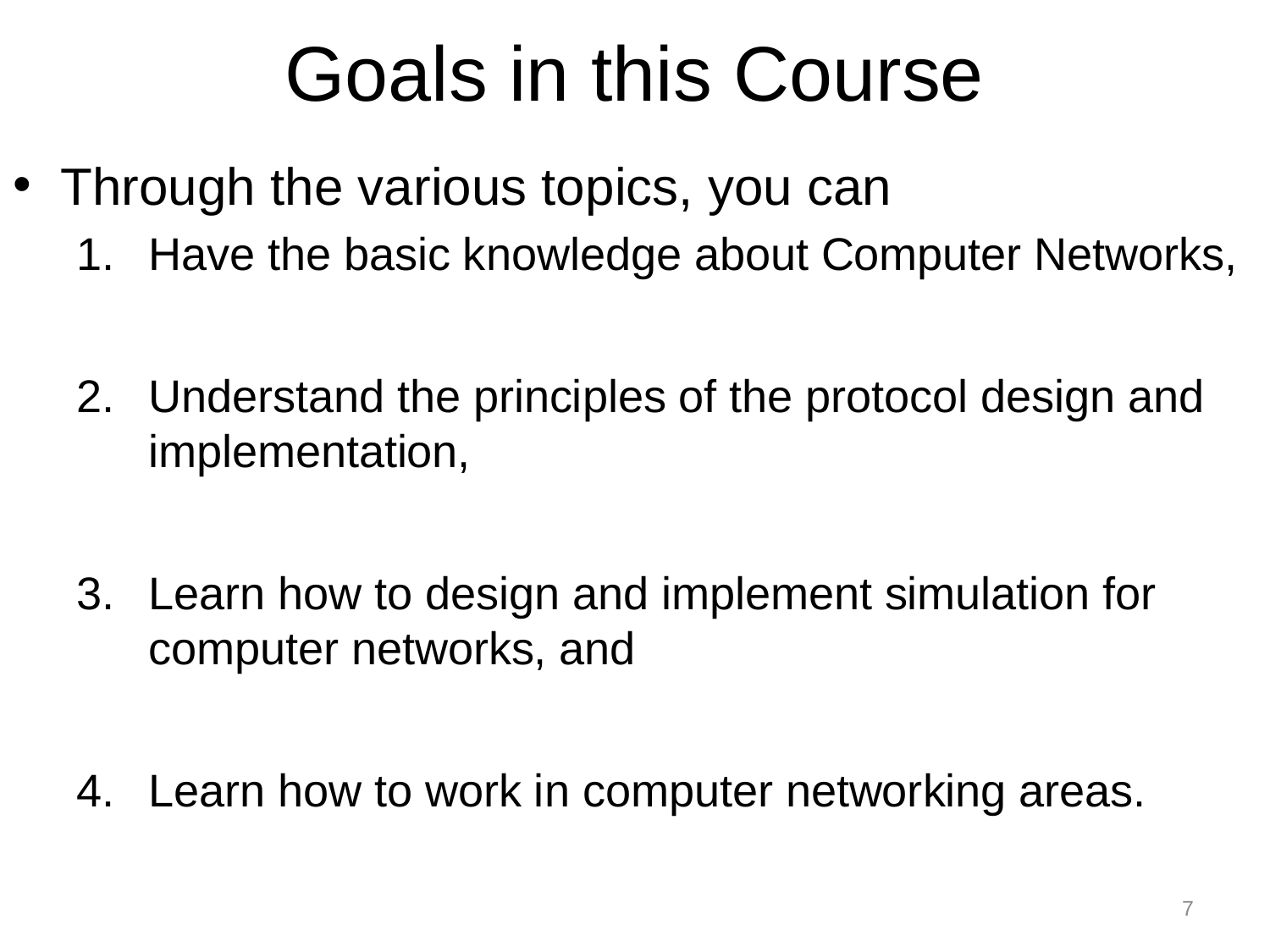

# Goals in this Course
Through the various topics, you can
Have the basic knowledge about Computer Networks,

Understand the principles of the protocol design and implementation,

Learn how to design and implement simulation for computer networks, and

Learn how to work in computer networking areas.
7